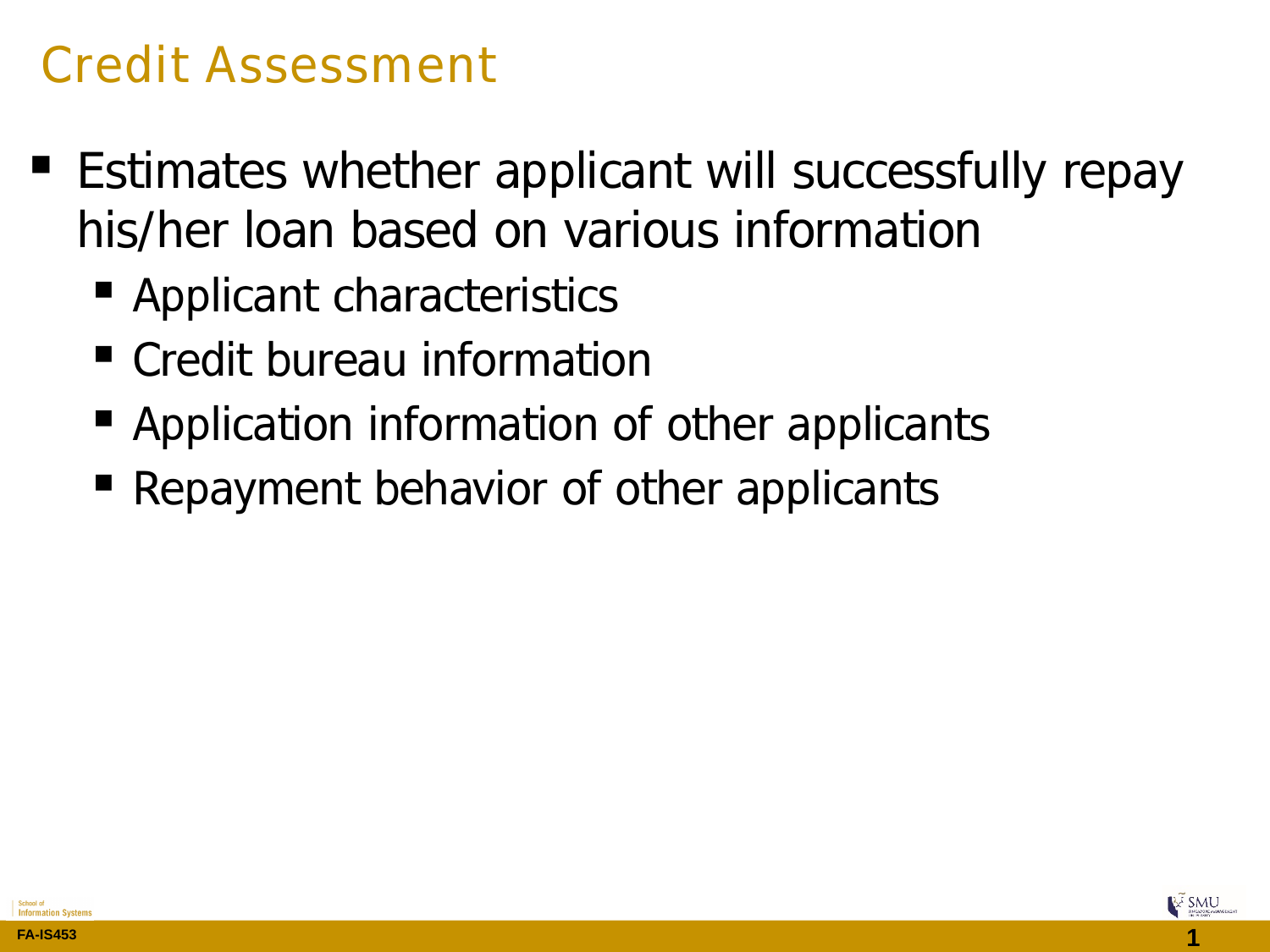

# Credit Assessment
Estimates whether applicant will successfully repay his/her loan based on various information
Applicant characteristics
Credit bureau information
Application information of other applicants
Repayment behavior of other applicants

15